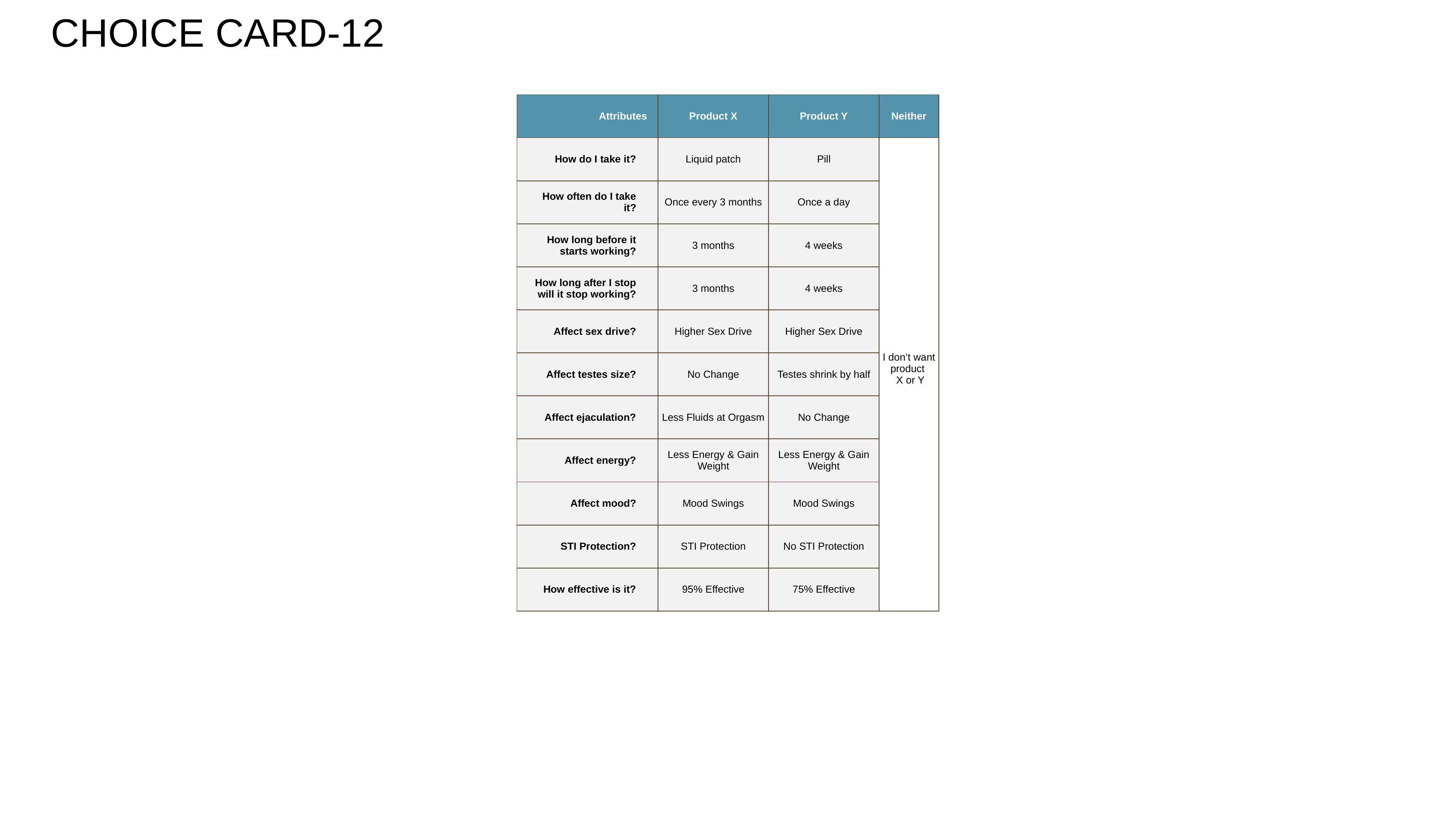

CHOICE CARD-12
| Attributes | Product X | Product Y | Neither |
| --- | --- | --- | --- |
| How do I take it? | Liquid patch | Pill | I don’t want product X or Y |
| How often do I take it? | Once every 3 months | Once a day |  |
| How long before it starts working? | 3 months | 4 weeks |  |
| How long after I stop will it stop working? | 3 months | 4 weeks |  |
| Affect sex drive? | Higher Sex Drive | Higher Sex Drive |  |
| Affect testes size? | No Change | Testes shrink by half |  |
| Affect ejaculation? | Less Fluids at Orgasm | No Change |  |
| Affect energy? | Less Energy & Gain Weight | Less Energy & Gain Weight |  |
| Affect mood? | Mood Swings | Mood Swings |  |
| STI Protection? | STI Protection | No STI Protection |  |
| How effective is it? | 95% Effective | 75% Effective |  |
13